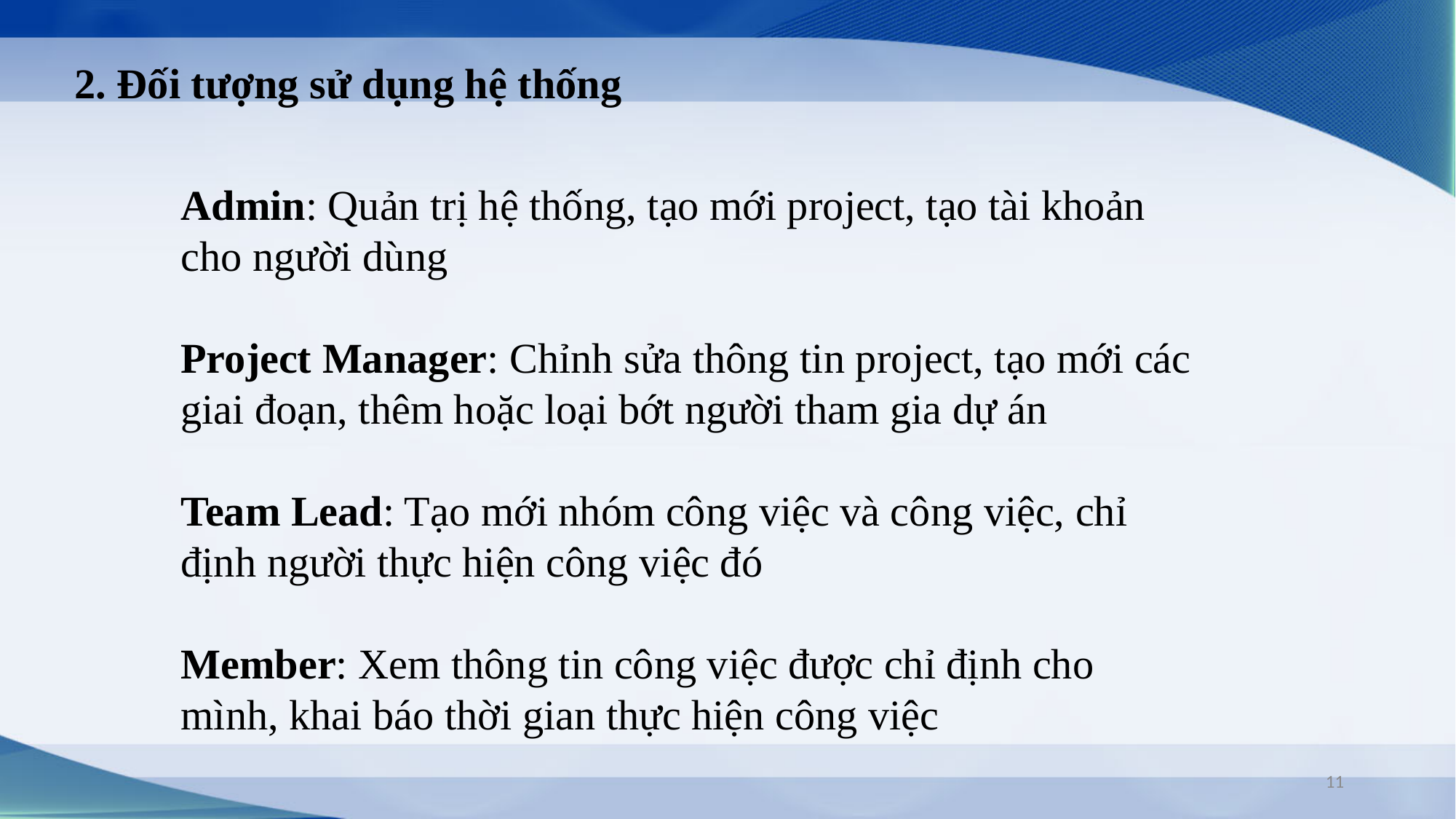

2. Đối tượng sử dụng hệ thống
Admin: Quản trị hệ thống, tạo mới project, tạo tài khoản cho người dùng

Project Manager: Chỉnh sửa thông tin project, tạo mới các giai đoạn, thêm hoặc loại bớt người tham gia dự án

Team Lead: Tạo mới nhóm công việc và công việc, chỉ định người thực hiện công việc đó

Member: Xem thông tin công việc được chỉ định cho mình, khai báo thời gian thực hiện công việc
11